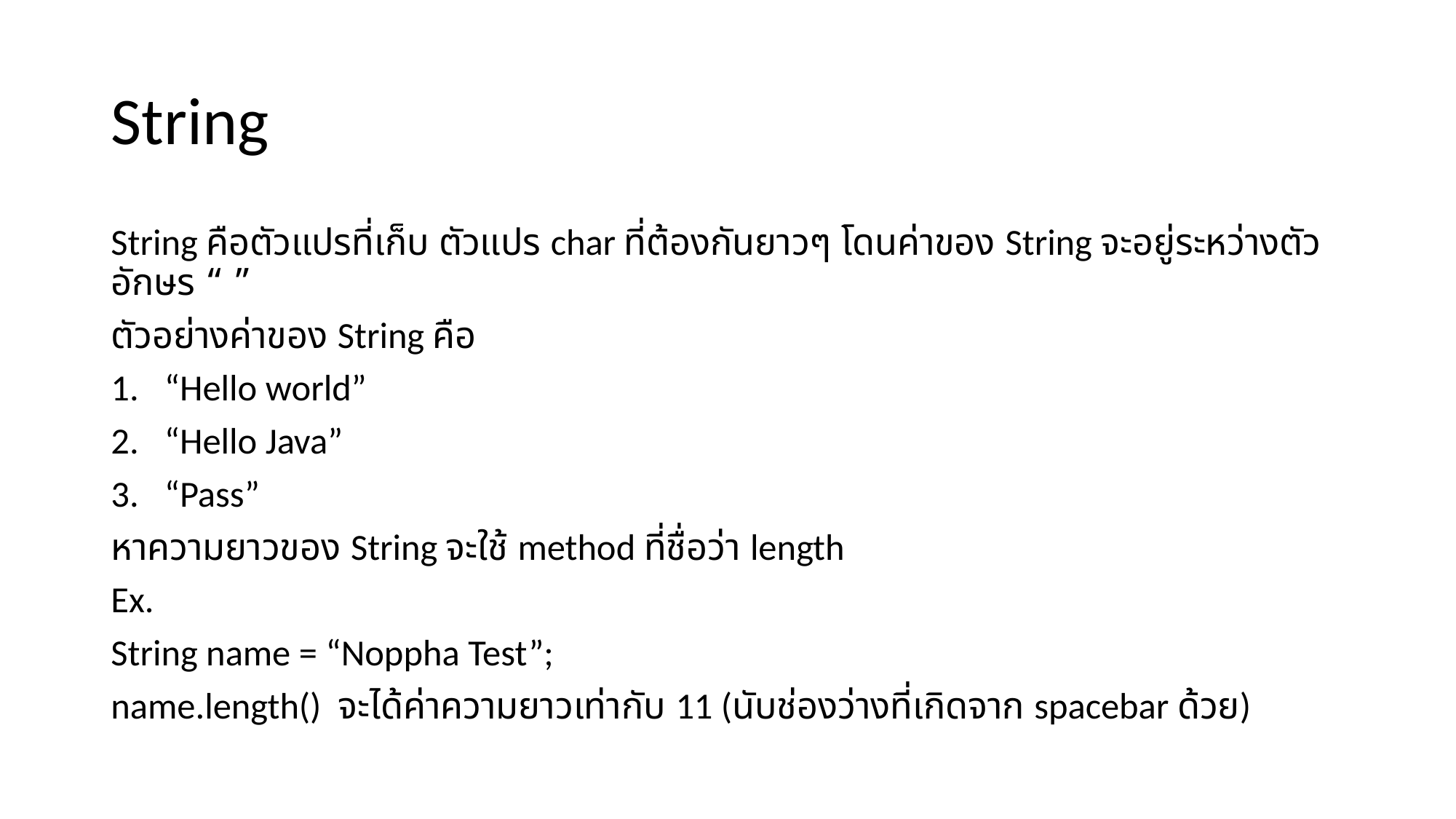

# String
String คือตัวแปรที่เก็บ ตัวแปร char ที่ต้องกันยาวๆ โดนค่าของ String จะอยู่ระหว่างตัวอักษร “ ”
ตัวอย่างค่าของ String คือ
“Hello world”
“Hello Java”
“Pass”
หาความยาวของ String จะใช้ method ที่ชื่อว่า length
Ex.
String name = “Noppha Test”;
name.length()  จะได้ค่าความยาวเท่ากับ 11 (นับช่องว่างที่เกิดจาก spacebar ด้วย)